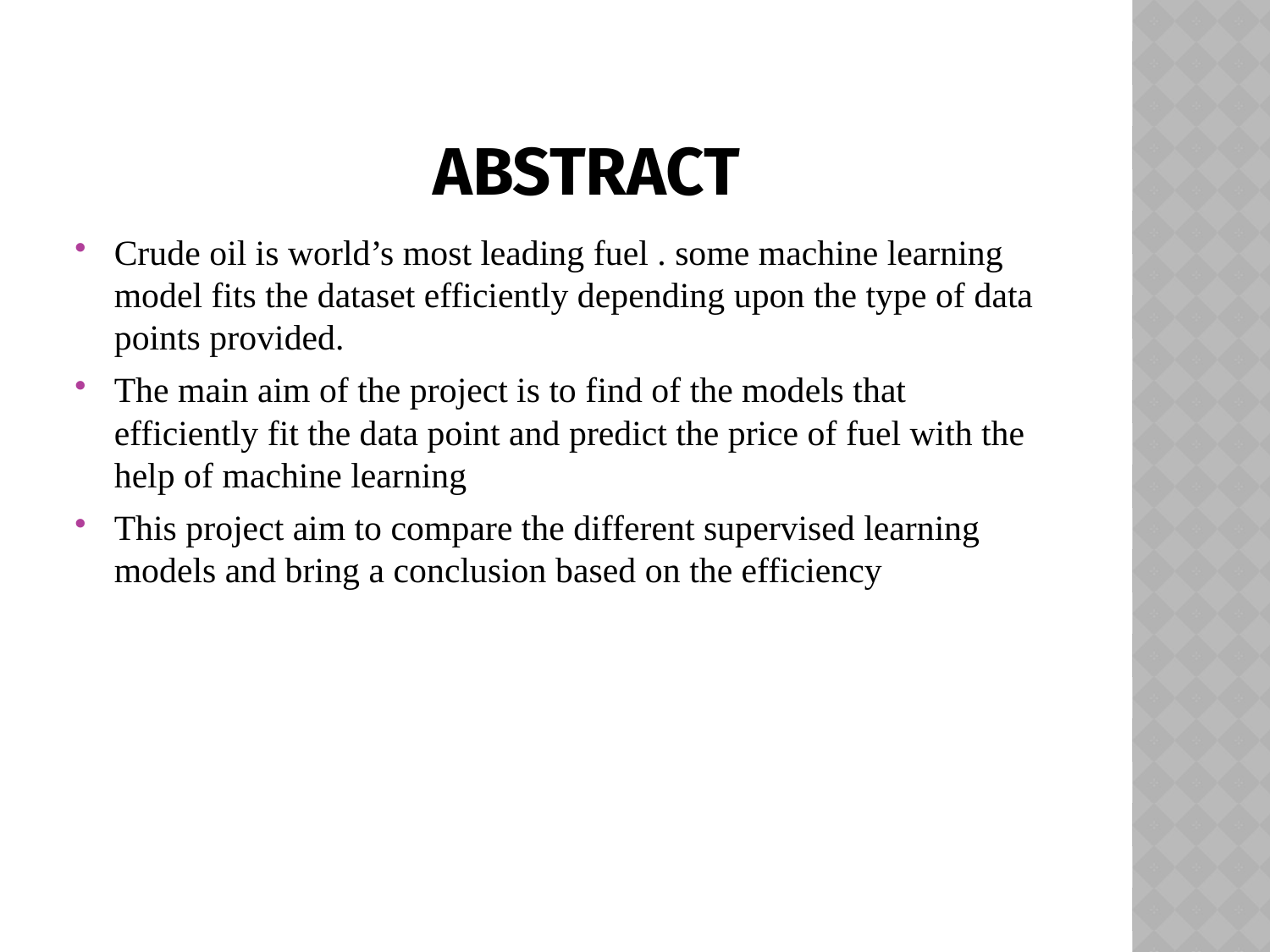

# Abstract
Crude oil is world’s most leading fuel . some machine learning model fits the dataset efficiently depending upon the type of data points provided.
The main aim of the project is to find of the models that efficiently fit the data point and predict the price of fuel with the help of machine learning
This project aim to compare the different supervised learning models and bring a conclusion based on the efficiency